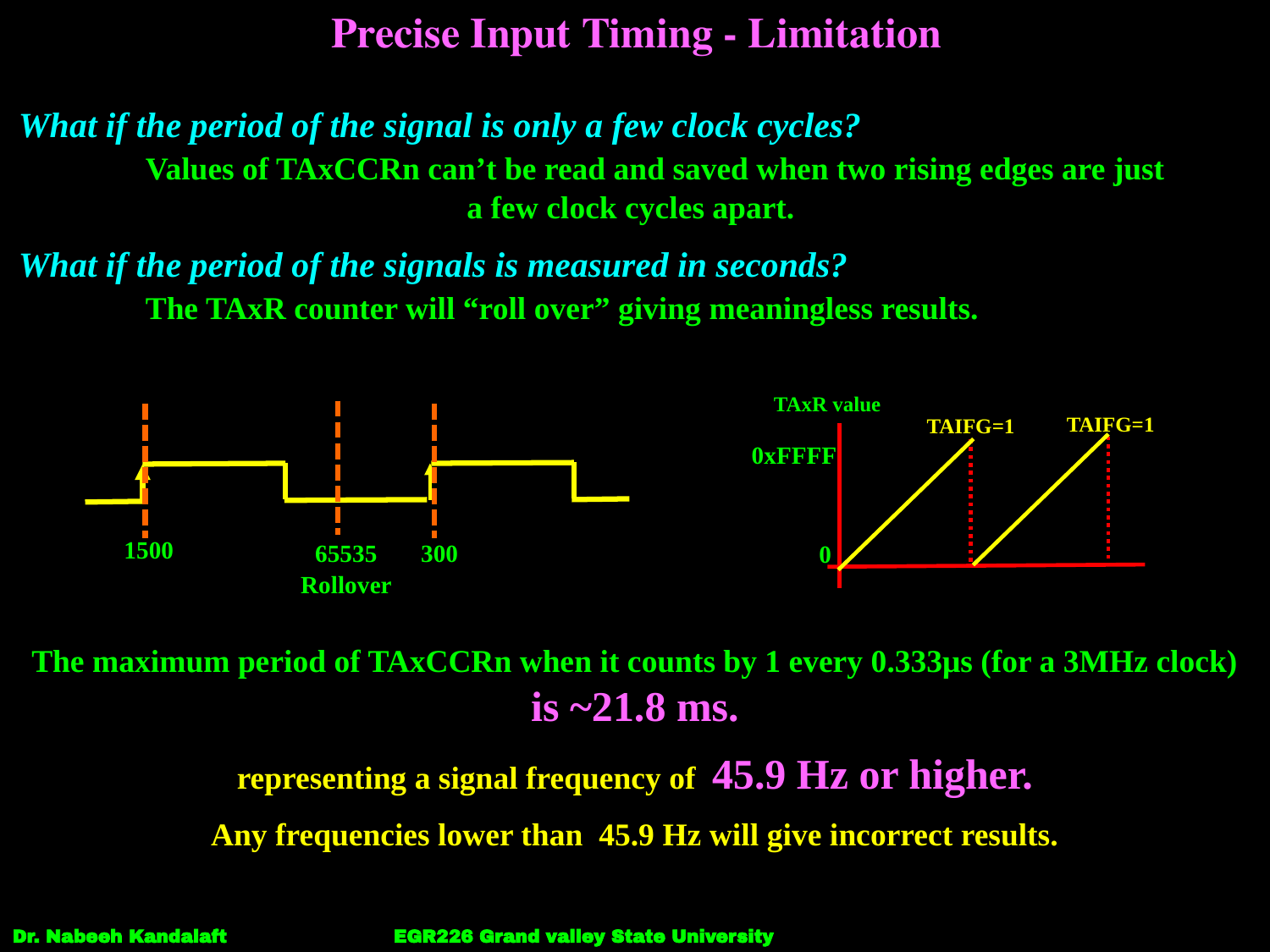

# Precise Input Timing - Limitation
What if the period of the signal is only a few clock cycles?
	Values of TAxCCRn can’t be read and saved when two rising edges are just
a few clock cycles apart.

What if the period of the signals is measured in seconds?
	The TAxR counter will “roll over” giving meaningless results.
TAxR value
TAIFG=1
TAIFG=1
0xFFFF
0
1500
65535
Rollover
300
The maximum period of TAxCCRn when it counts by 1 every 0.333μs (for a 3MHz clock) is ~21.8 ms.

representing a signal frequency of  45.9 Hz or higher.

Any frequencies lower than  45.9 Hz will give incorrect results.
Dr. Nabeeh Kandalaft		EGR226 Grand valley State University